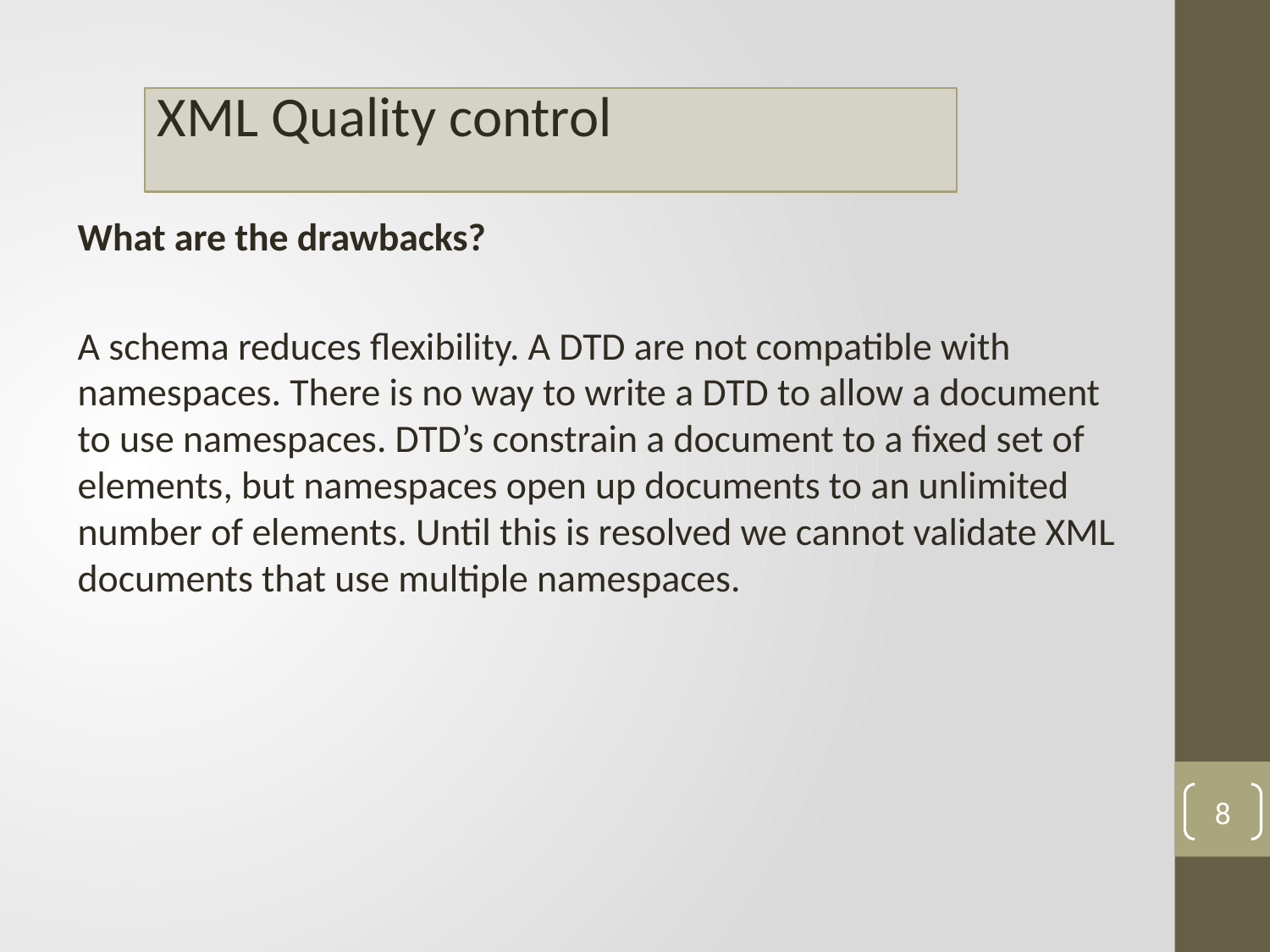

What are the drawbacks?

A schema reduces flexibility. A DTD are not compatible with namespaces. There is no way to write a DTD to allow a document to use namespaces. DTD’s constrain a document to a fixed set of elements, but namespaces open up documents to an unlimited number of elements. Until this is resolved we cannot validate XML documents that use multiple namespaces.
8